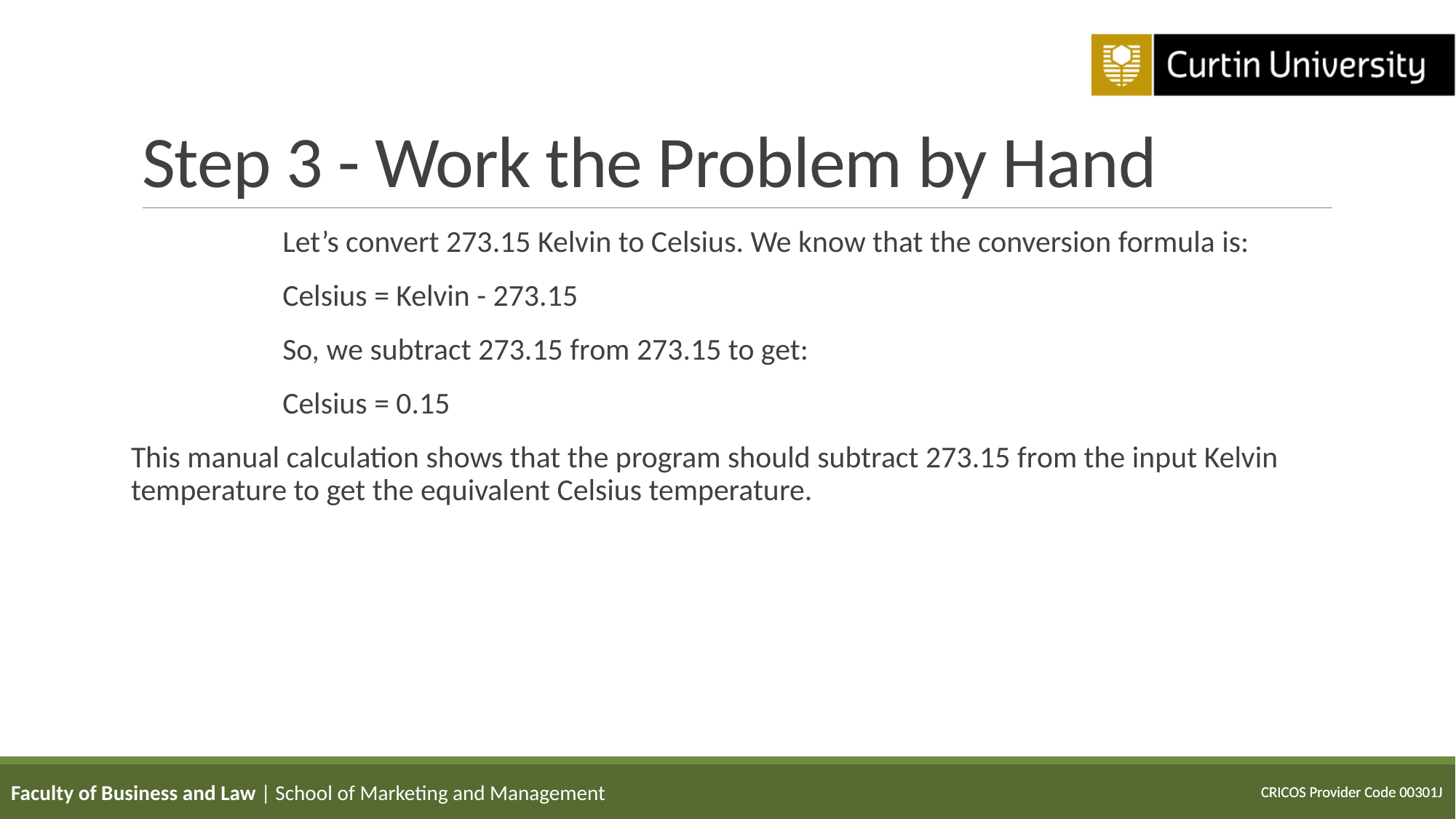

# Step 3 - Work the Problem by Hand
Let’s convert 273.15 Kelvin to Celsius. We know that the conversion formula is:
Celsius = Kelvin - 273.15
So, we subtract 273.15 from 273.15 to get:
Celsius = 0.15
This manual calculation shows that the program should subtract 273.15 from the input Kelvin temperature to get the equivalent Celsius temperature.
Faculty of Business and Law | School of Marketing and Management